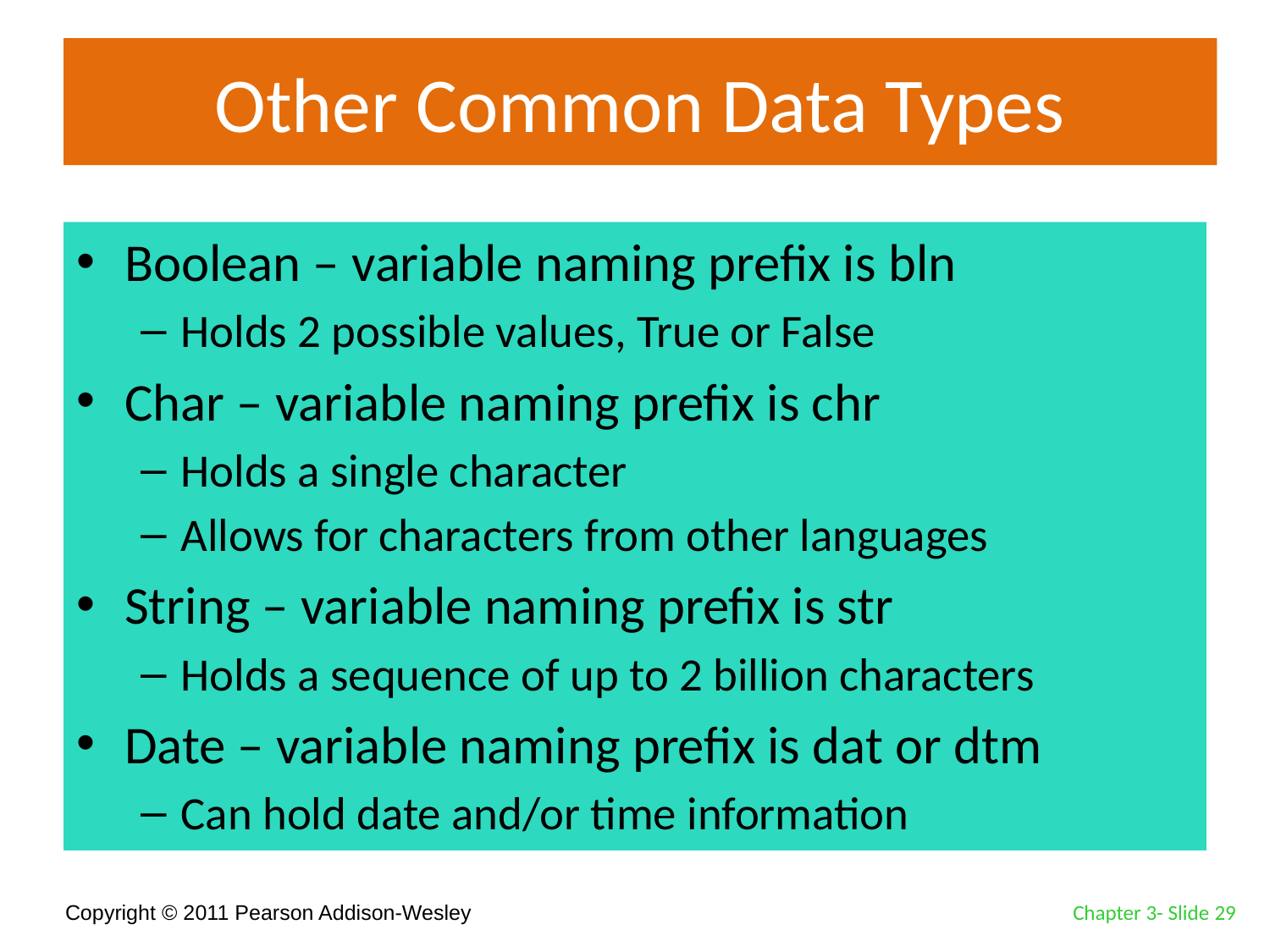

# Other Common Data Types
Boolean – variable naming prefix is bln
Holds 2 possible values, True or False
Char – variable naming prefix is chr
Holds a single character
Allows for characters from other languages
String – variable naming prefix is str
Holds a sequence of up to 2 billion characters
Date – variable naming prefix is dat or dtm
Can hold date and/or time information

Chapter 3- Slide 29